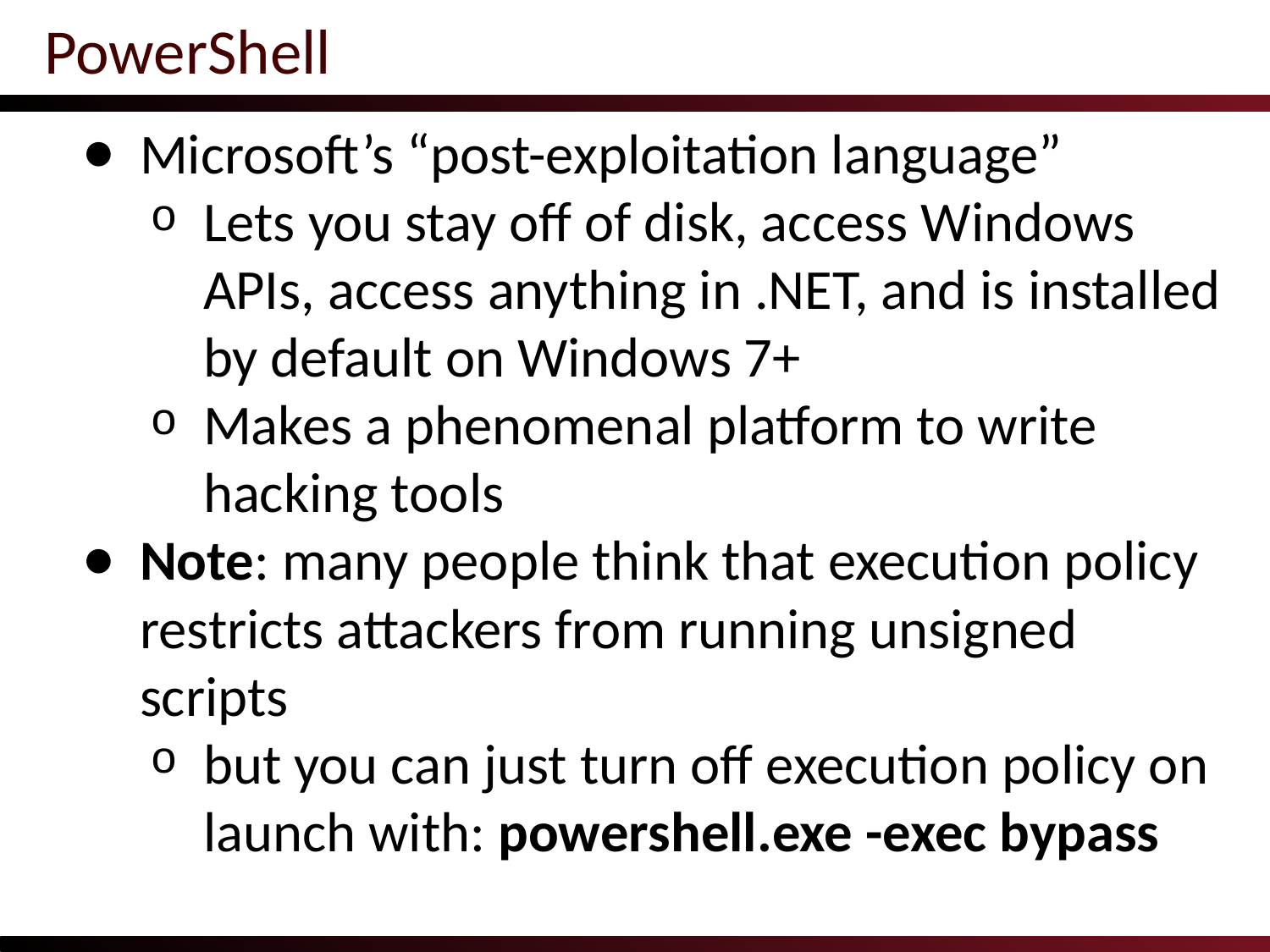

# PowerShell
Microsoft’s “post-exploitation language”
Lets you stay off of disk, access Windows APIs, access anything in .NET, and is installed by default on Windows 7+
Makes a phenomenal platform to write hacking tools
Note: many people think that execution policy restricts attackers from running unsigned scripts
but you can just turn off execution policy on launch with: powershell.exe -exec bypass